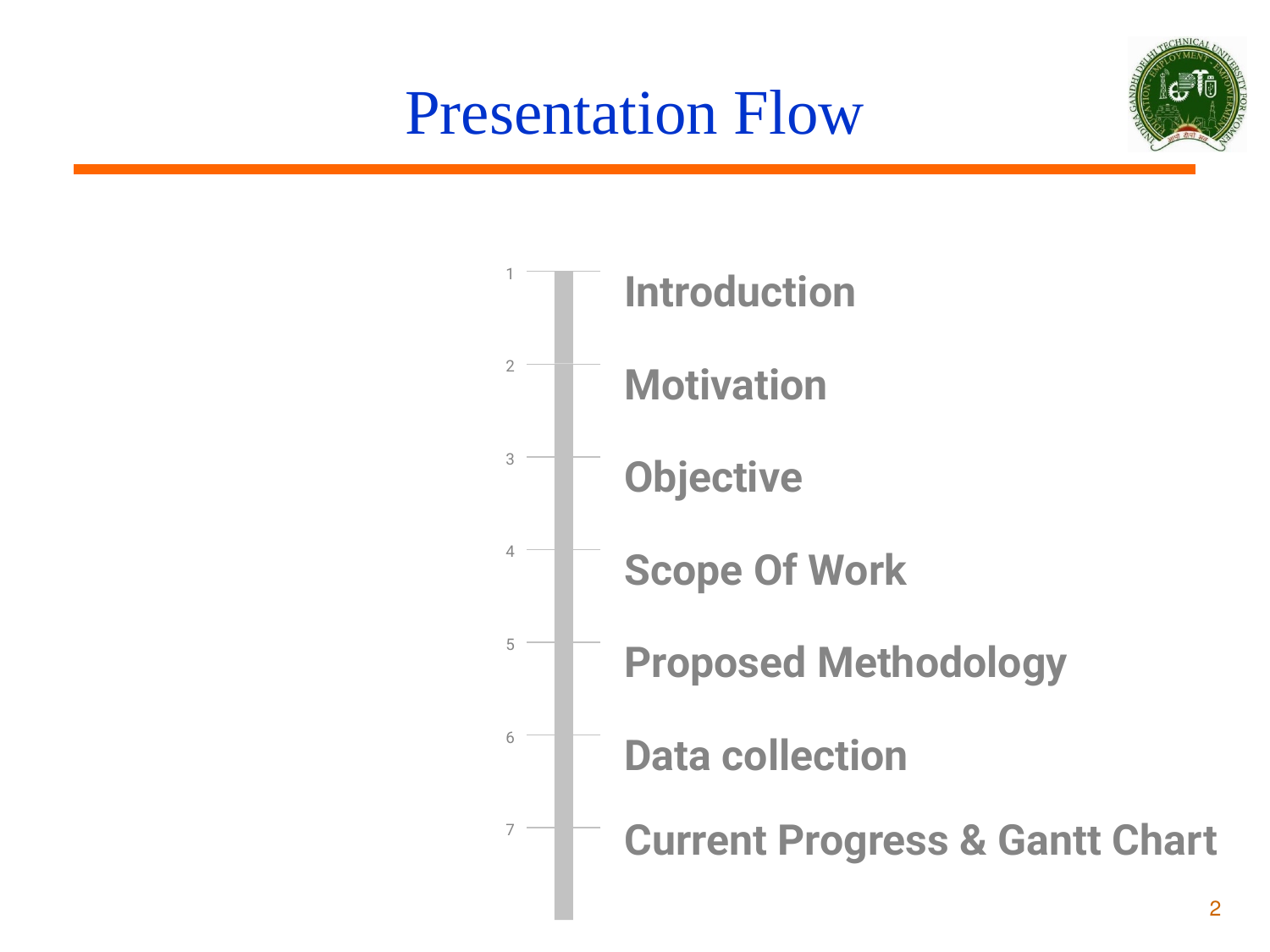

Presentation Flow
Introduction
1

Motivation
2

Objective
3

Scope Of Work
4

Proposed Methodology
5

Data collection
6

Current Progress & Gantt Chart
7

2